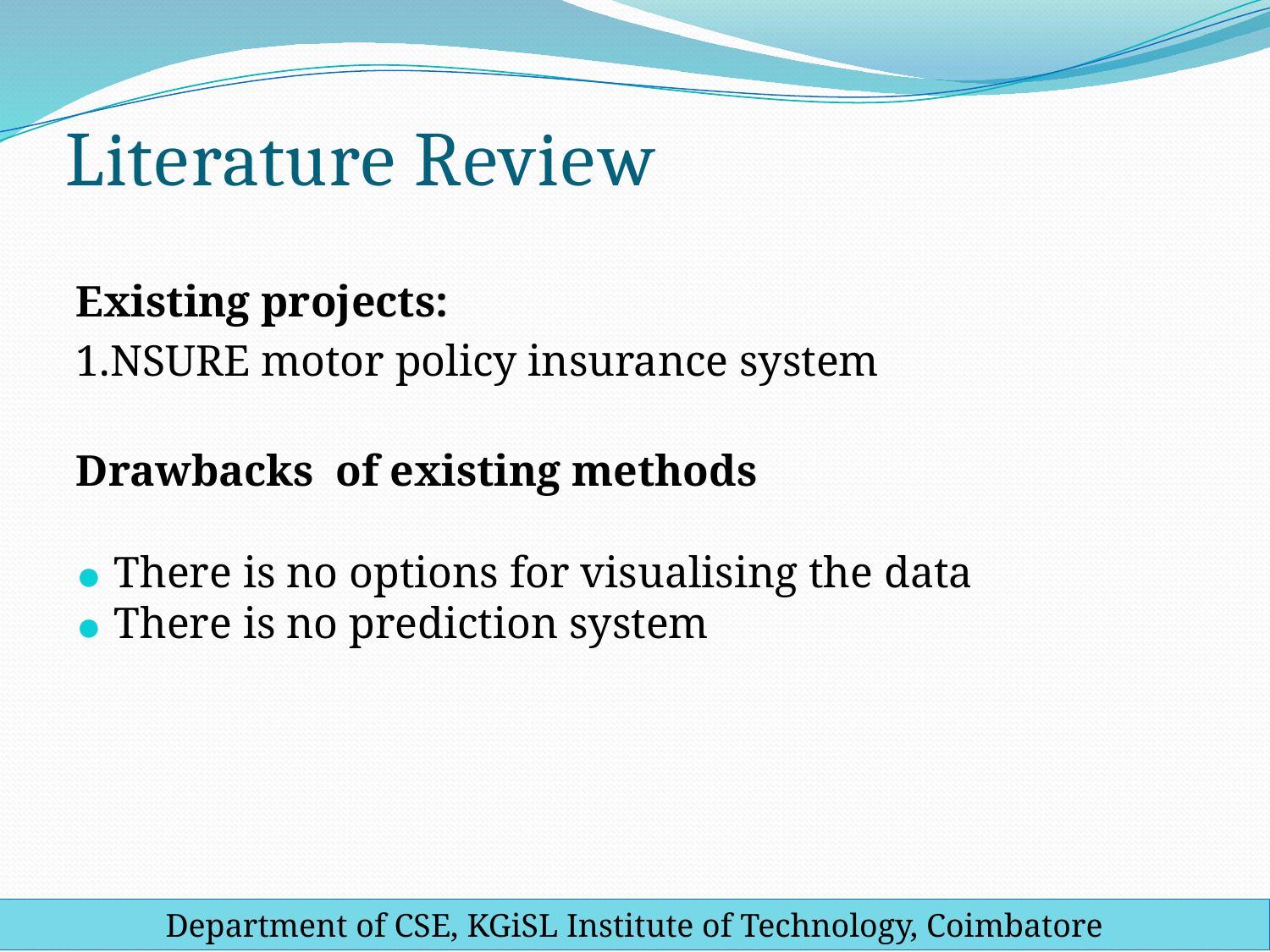

Literature Review
Existing projects:
1.NSURE motor policy insurance system

Drawbacks  of existing methods

There is no options for visualising the data
There is no prediction system

Department of CSE, KGiSL Institute of Technology, Coimbatore